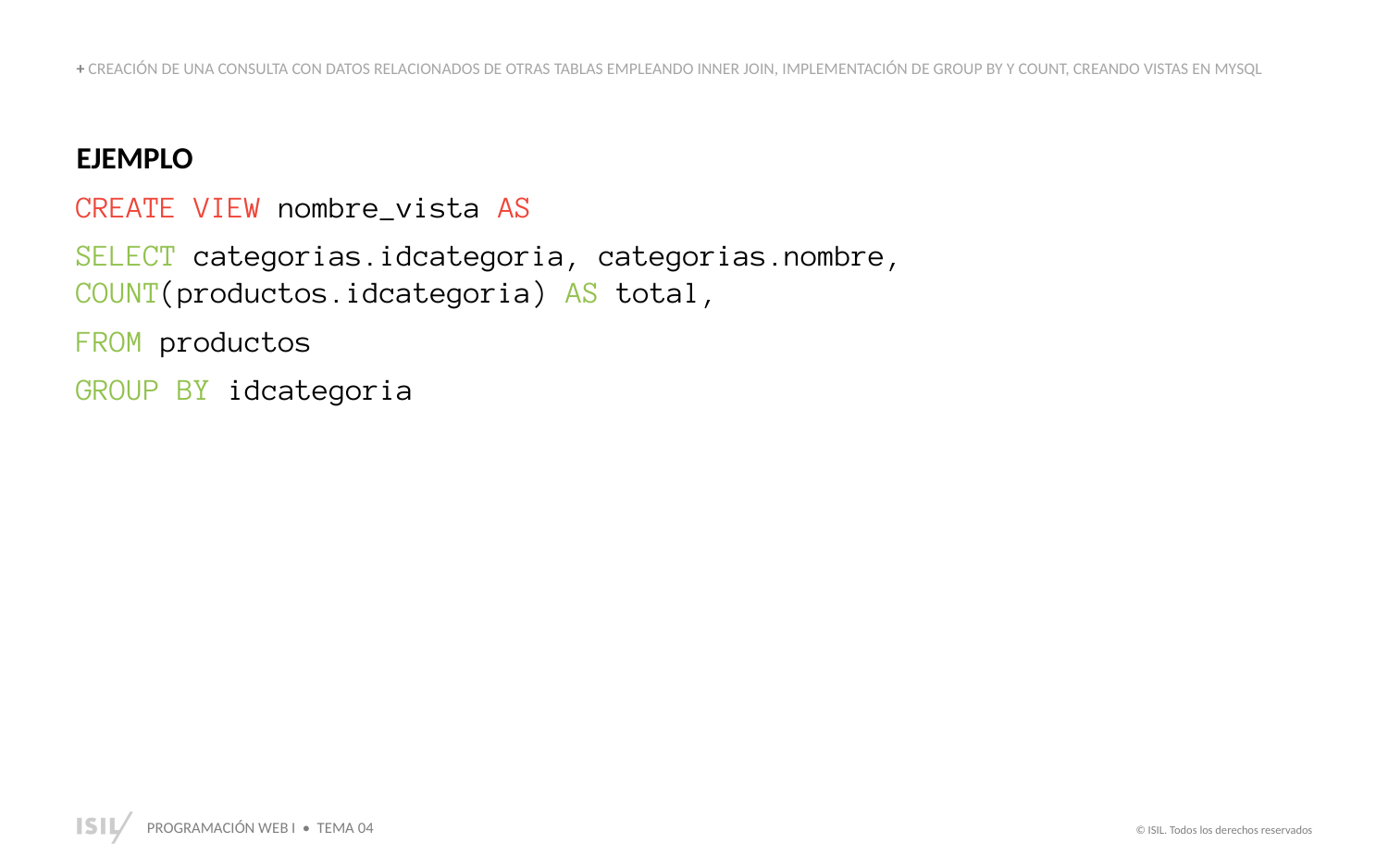

+ CREACIÓN DE UNA CONSULTA CON DATOS RELACIONADOS DE OTRAS TABLAS EMPLEANDO INNER JOIN, IMPLEMENTACIÓN DE GROUP BY Y COUNT, CREANDO VISTAS EN MYSQL
EJEMPLO
CREATE VIEW nombre_vista AS
SELECT categorias.idcategoria, categorias.nombre, COUNT(productos.idcategoria) AS total,
FROM productos
GROUP BY idcategoria